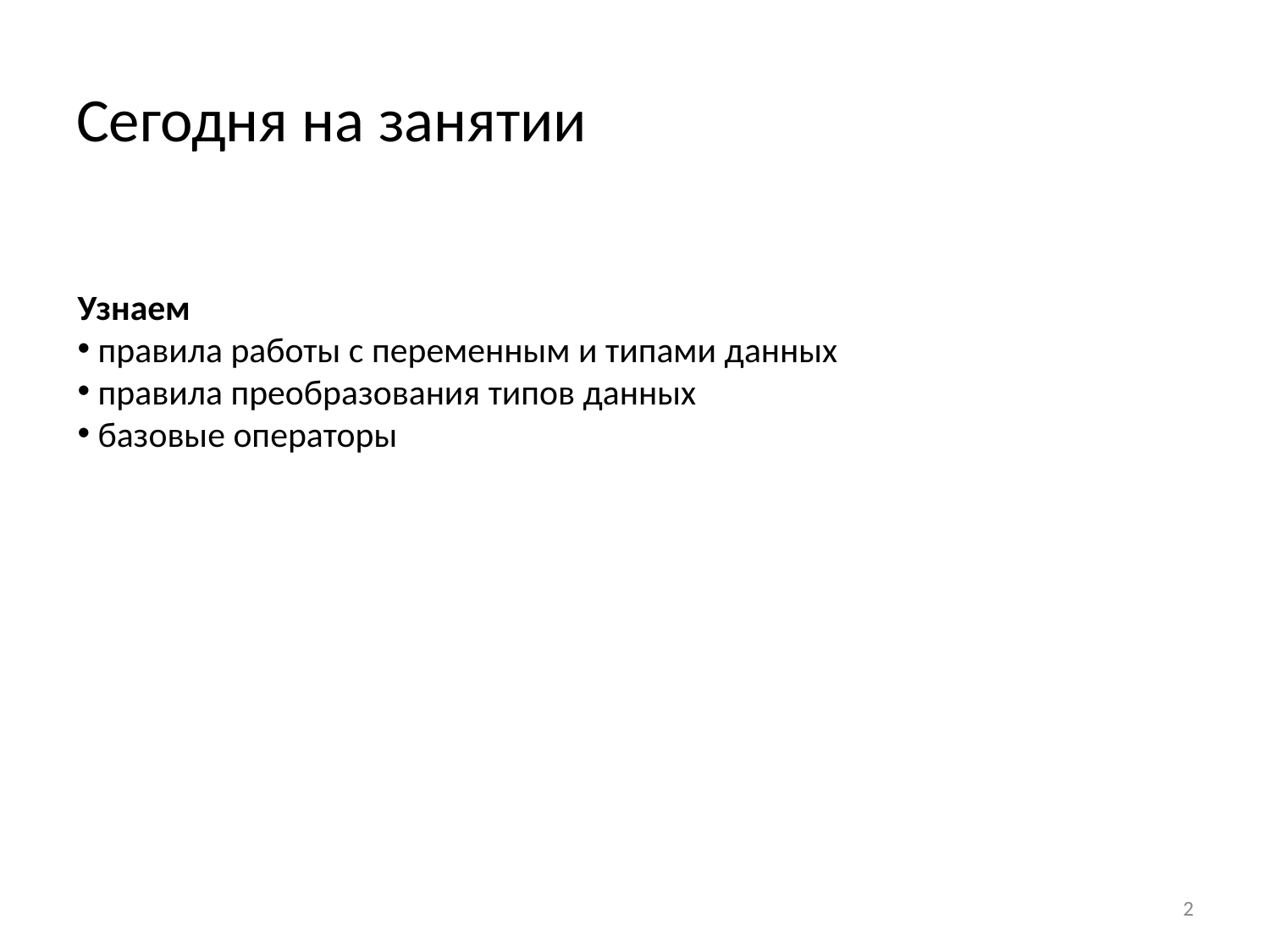

# Сегодня на занятии

Узнаем
 правила работы с переменным и типами данных
 правила преобразования типов данных
 базовые операторы

2